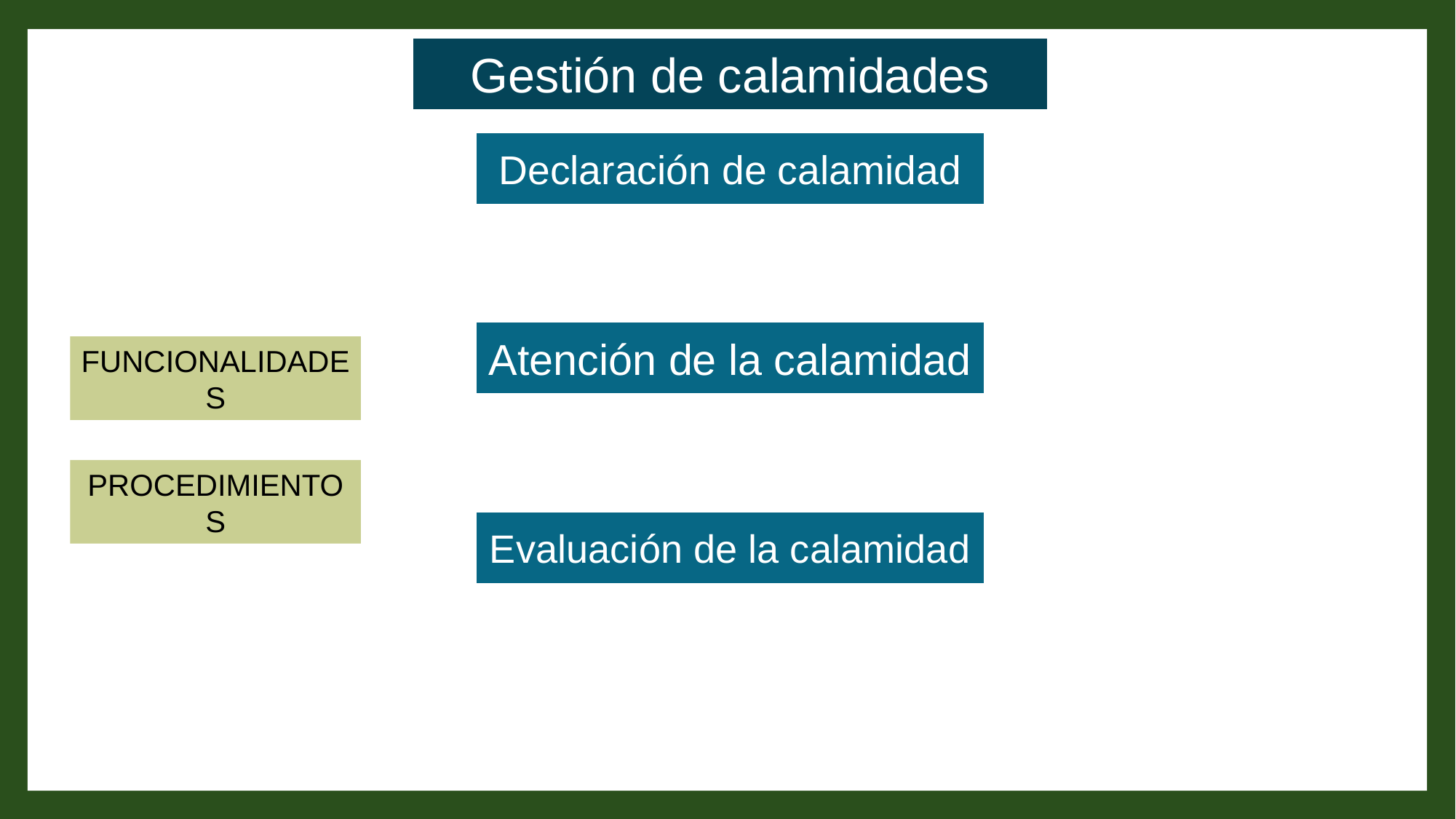

Gestión de calamidades
Atención de la calamidad
Declaración de calamidad
Evaluación de la calamidad
FUNCIONALIDADES
PROCEDIMIENTOS